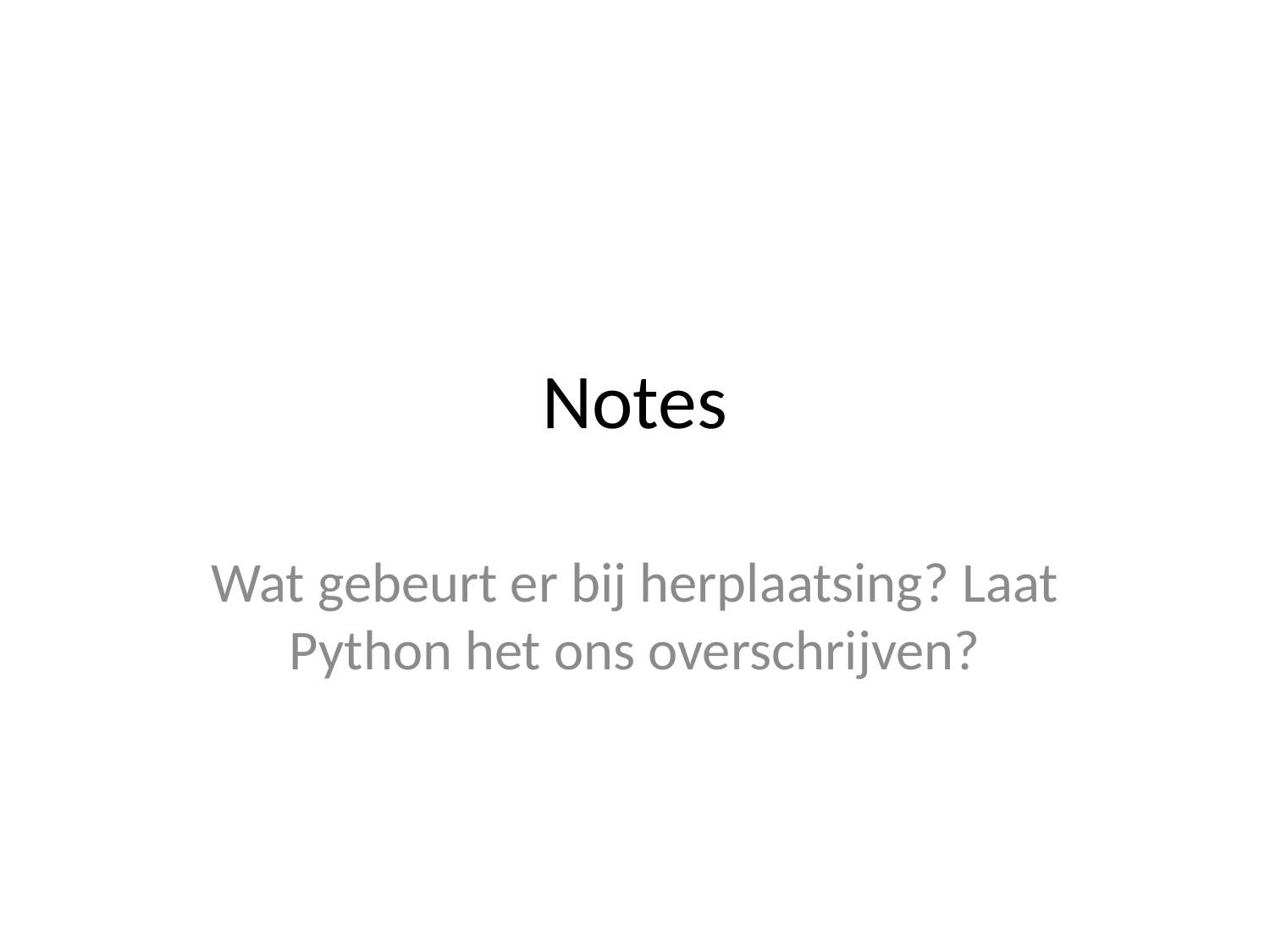

# Notes
Wat gebeurt er bij herplaatsing? Laat Python het ons overschrijven?